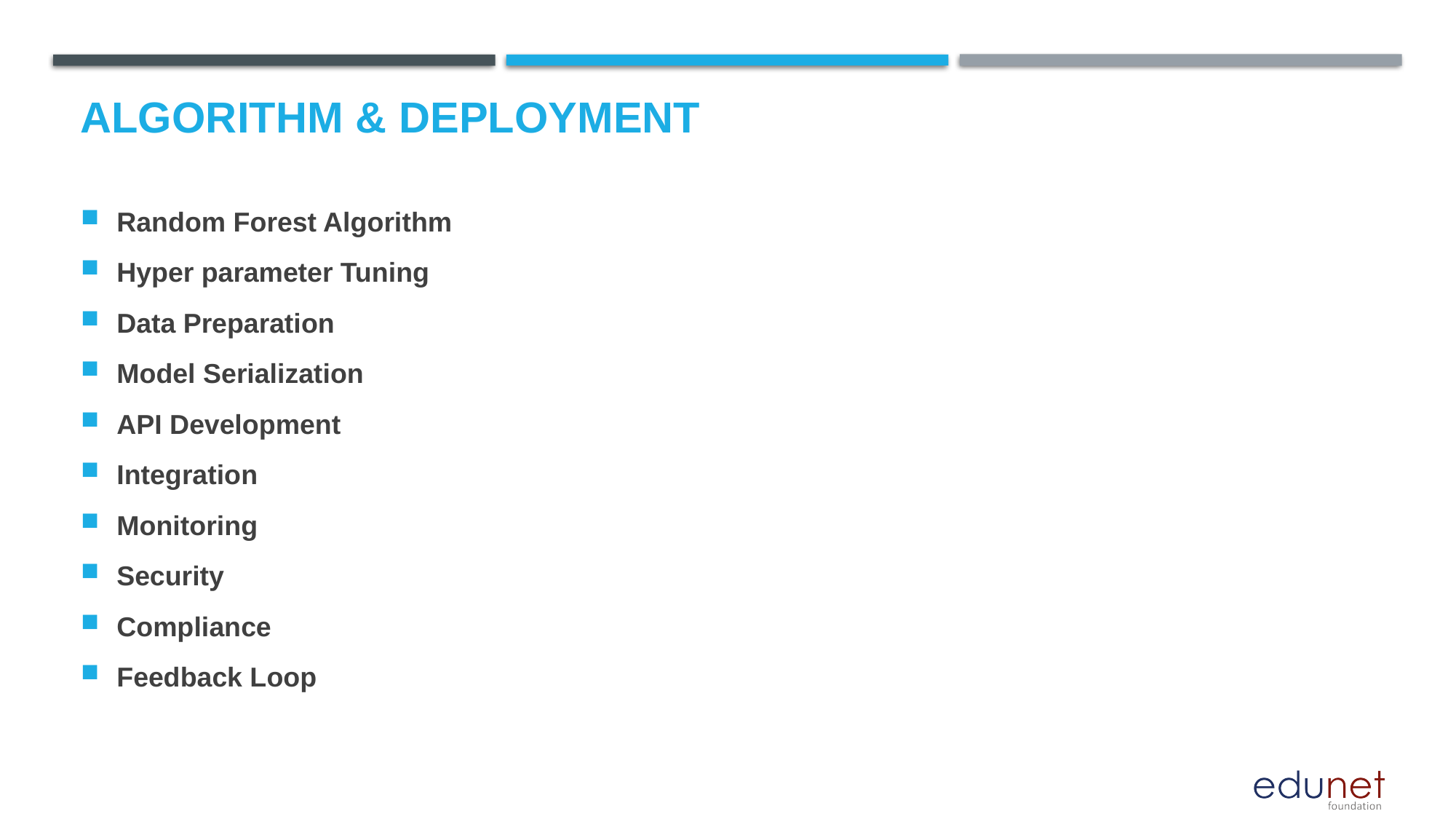

# Algorithm & Deployment
Random Forest Algorithm
Hyper parameter Tuning
Data Preparation
Model Serialization
API Development
Integration
Monitoring
Security
Compliance
Feedback Loop